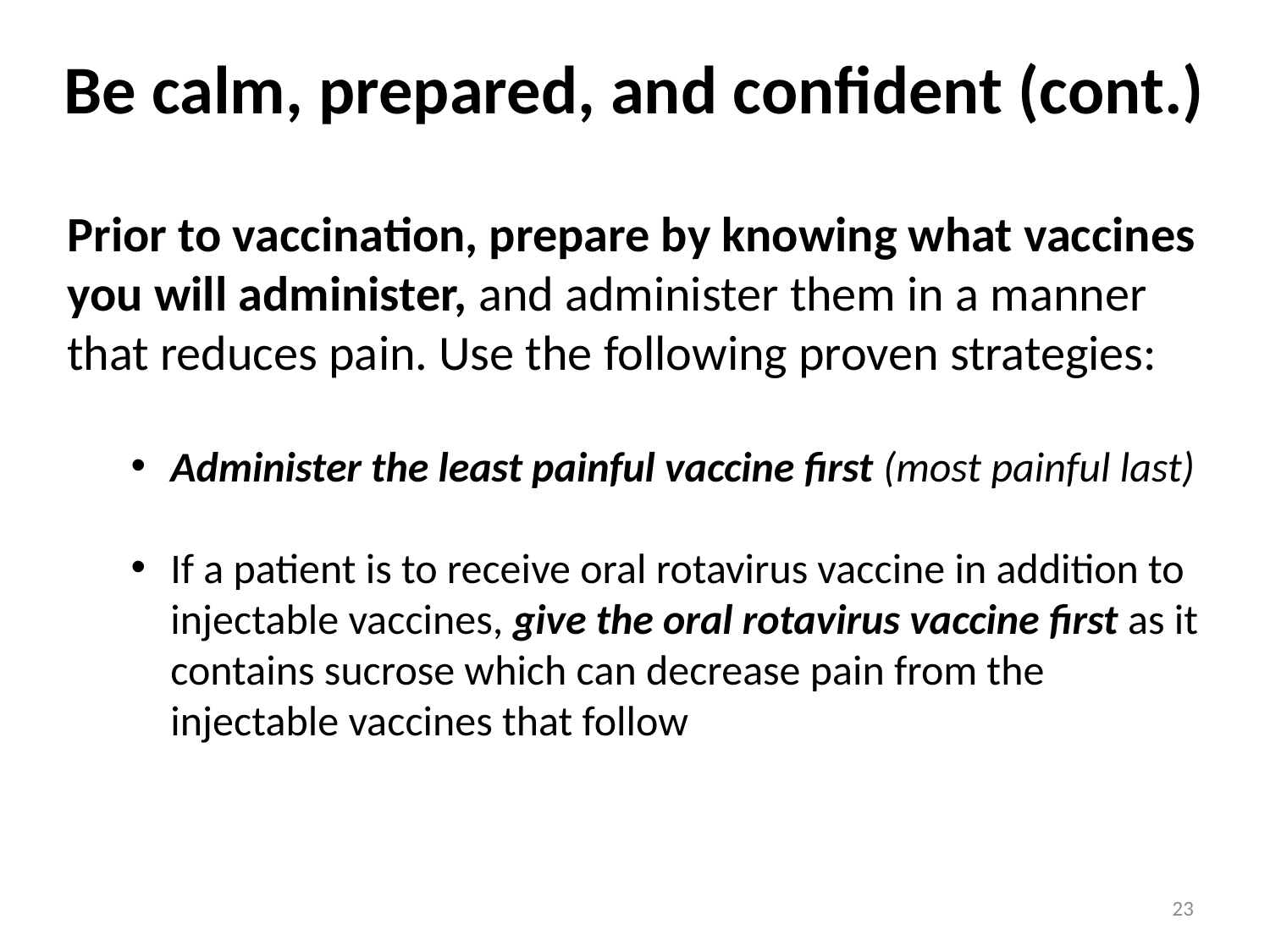

Be calm, prepared, and confident (cont.)
Prior to vaccination, prepare by knowing what vaccines you will administer, and administer them in a manner that reduces pain. Use the following proven strategies:

Administer the least painful vaccine first (most painful last)

If a patient is to receive oral rotavirus vaccine in addition to injectable vaccines, give the oral rotavirus vaccine first as it contains sucrose which can decrease pain from the injectable vaccines that follow
23